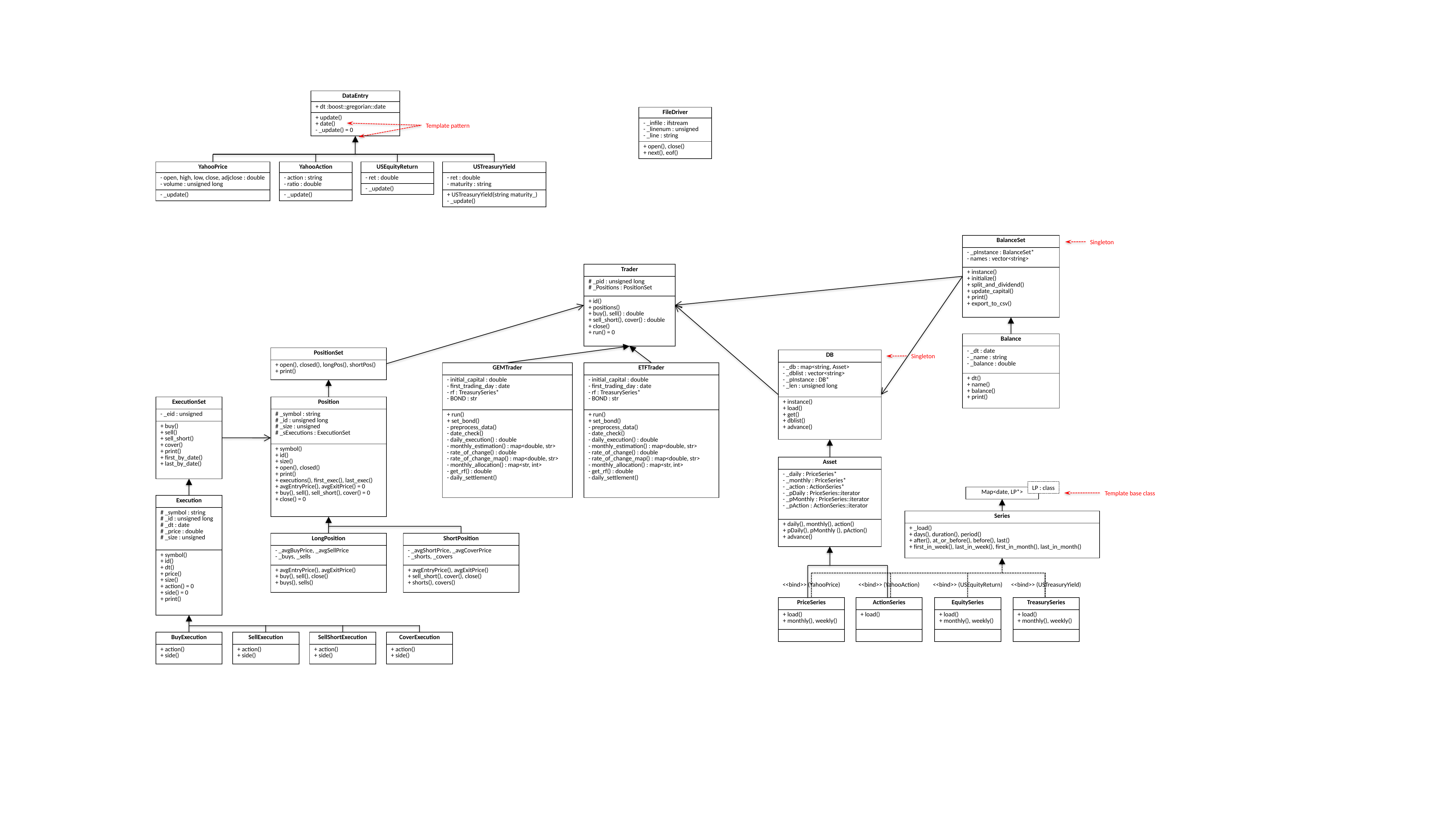

| DataEntry |
| --- |
| + dt :boost::gregorian::date |
| + update() + date() - \_update() = 0 |
| FileDriver |
| --- |
| - \_infile : ifstream - \_linenum : unsigned - \_line : string |
| + open(), close() + next(), eof() |
Template pattern
| YahooPrice |
| --- |
| - open, high, low, close, adjclose : double - volume : unsigned long |
| - \_update() |
| YahooAction |
| --- |
| - action : string - ratio : double |
| - \_update() |
| USEquityReturn |
| --- |
| - ret : double |
| - \_update() |
| USTreasuryYield |
| --- |
| - ret : double - maturity : string |
| + USTreasuryYield(string maturity\_) - \_update() |
| BalanceSet |
| --- |
| - \_pInstance : BalanceSet\* - names : vector<string> |
| + instance() + initialize() + split\_and\_dividend() + update\_capital() + print() + export\_to\_csv() |
Singleton
| Trader |
| --- |
| # \_pid : unsigned long # \_Positions : PositionSet |
| + id() + positions() + buy(), sell() : double + sell\_short(), cover() : double + close() + run() = 0 |
| Balance |
| --- |
| - \_dt : date - \_name : string - \_balance : double |
| + dt() + name() + balance() + print() |
| PositionSet |
| --- |
| + open(), closed(), longPos(), shortPos() + print() |
| DB |
| --- |
| - \_db : map<string, Asset> - \_dblist : vector<string> - \_pInstance : DB\* - \_len : unsigned long |
| + instance() + load() + get() + dblist() + advance() |
Singleton
| GEMTrader |
| --- |
| - initial\_capital : double - first\_trading\_day : date - rf : TreasurySeries\* - BOND : str |
| + run() + set\_bond() - preprocess\_data() - date\_check() - daily\_execution() : double - monthly\_estimation() : map<double, str> - rate\_of\_change() : double - rate\_of\_change\_map() : map<double, str> - monthly\_allocation() : map<str, int> - get\_rf() : double - daily\_settlement() |
| ETFTrader |
| --- |
| - initial\_capital : double - first\_trading\_day : date - rf : TreasurySeries\* - BOND : str |
| + run() + set\_bond() - preprocess\_data() - date\_check() - daily\_execution() : double - monthly\_estimation() : map<double, str> - rate\_of\_change() : double - rate\_of\_change\_map() : map<double, str> - monthly\_allocation() : map<str, int> - get\_rf() : double - daily\_settlement() |
| ExecutionSet |
| --- |
| - \_eid : unsigned |
| + buy() + sell() + sell\_short() + cover() + print() + first\_by\_date() + last\_by\_date() |
| Position |
| --- |
| # \_symbol : string # \_id : unsigned long # \_size : unsigned # \_sExecutions : ExecutionSet |
| + symbol() + id() + size() + open(), closed() + print() + executions(), first\_exec(), last\_exec() + avgEntryPrice(), avgExitPrice() = 0 + buy(), sell(), sell\_short(), cover() = 0 + close() = 0 |
| Asset |
| --- |
| - \_daily : PriceSeries\* - \_monthly : PriceSeries\* - \_action : ActionSeries\* - \_pDaily : PriceSeries::iterator - \_pMonthly : PriceSeries::iterator - \_pAction : ActionSeries::iterator |
| + daily(), monthly(), action() + pDaily(), pMonthly (), pAction() + advance() |
LP : class
Template base class
| Map<date, LP\*> |
| --- |
| Execution |
| --- |
| # \_symbol : string # \_id : unsigned long # \_dt : date # \_price : double # \_size : unsigned |
| + symbol() + id() + dt() + price() + size() + action() = 0 + side() = 0 + print() |
| Series |
| --- |
| + \_load() + days(), duration(), period() + after(), at\_or\_before(), before(), last() + first\_in\_week(), last\_in\_week(), first\_in\_month(), last\_in\_month() |
| LongPosition |
| --- |
| - \_avgBuyPrice, \_avgSellPrice - \_buys, \_sells |
| + avgEntryPrice(), avgExitPrice() + buy(), sell(), close() + buys(), sells() |
| ShortPosition |
| --- |
| - \_avgShortPrice, \_avgCoverPrice - \_shorts, \_covers |
| + avgEntryPrice(), avgExitPrice() + sell\_short(), cover(), close() + shorts(), covers() |
<<bind>> (YahooPrice)
<<bind>> (USEquityReturn)
<<bind>> (USTreasuryYield)
<<bind>> (YahooAction)
| PriceSeries |
| --- |
| + load() + monthly(), weekly() |
|  |
| ActionSeries |
| --- |
| + load() |
|  |
| EquitySeries |
| --- |
| + load() + monthly(), weekly() |
|  |
| TreasurySeries |
| --- |
| + load() + monthly(), weekly() |
|  |
| BuyExecution |
| --- |
| + action() + side() |
| SellExecution |
| --- |
| + action() + side() |
| SellShortExecution |
| --- |
| + action() + side() |
| CoverExecution |
| --- |
| + action() + side() |